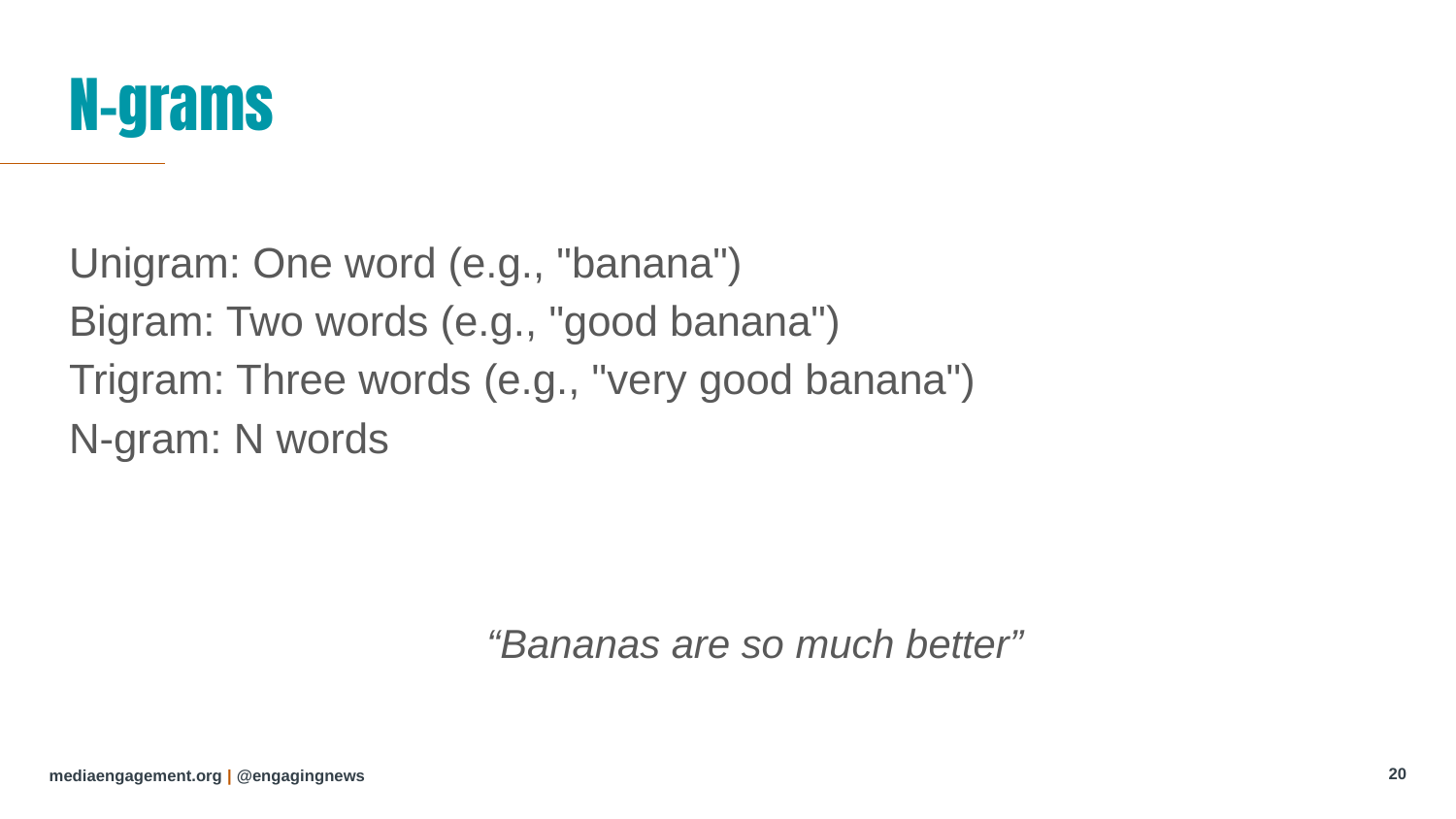

# N-grams
Unigram: One word (e.g., "banana")
Bigram: Two words (e.g., "good banana")
Trigram: Three words (e.g., "very good banana")
N-gram: N words
“Bananas are so much better”